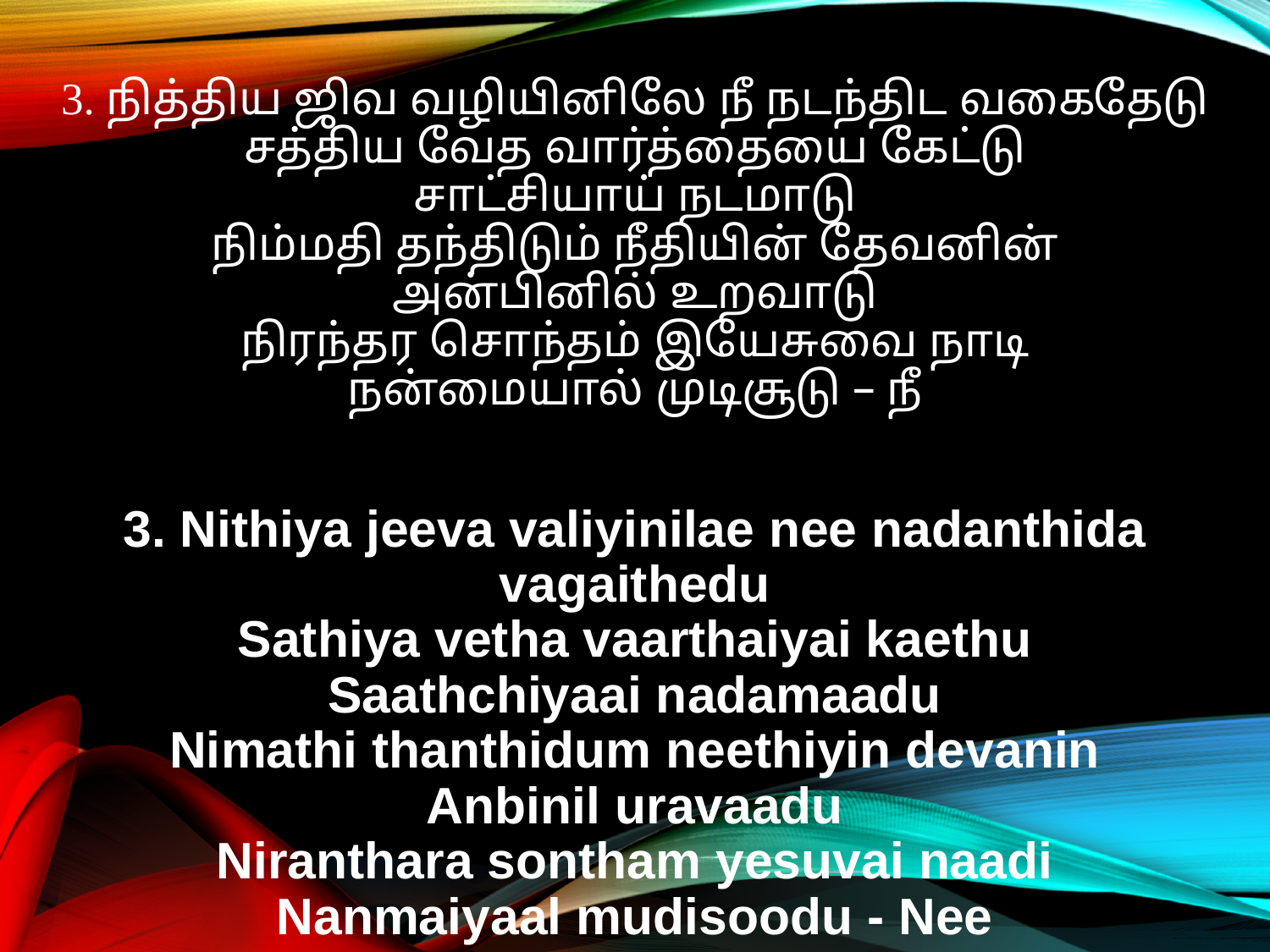

3. நித்திய ஜிவ வழியினிலே நீ நடந்திட வகைதேடு
சத்திய வேத வார்த்தையை கேட்டு
சாட்சியாய் நடமாடு
நிம்மதி தந்திடும் நீதியின் தேவனின்
அன்பினில் உறவாடு
நிரந்தர சொந்தம் இயேசுவை நாடி
நன்மையால் முடிசூடு – நீ

3. Nithiya jeeva valiyinilae nee nadanthida vagaithedu
Sathiya vetha vaarthaiyai kaethu
Saathchiyaai nadamaadu
Nimathi thanthidum neethiyin devanin
Anbinil uravaadu
Niranthara sontham yesuvai naadi
Nanmaiyaal mudisoodu - Nee